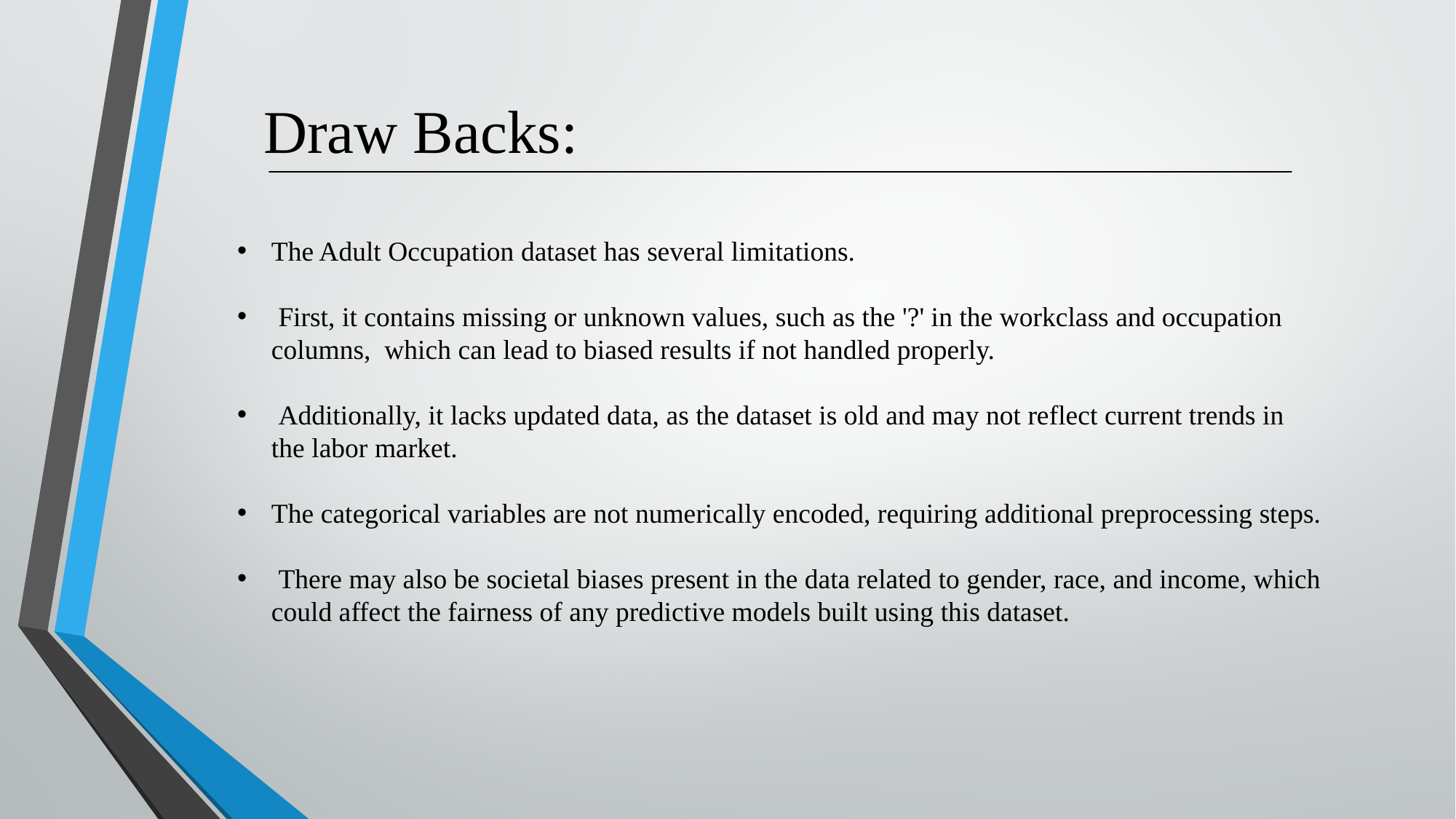

Draw Backs:
The Adult Occupation dataset has several limitations.

 First, it contains missing or unknown values, such as the '?' in the workclass and occupation columns,  which can lead to biased results if not handled properly.

 Additionally, it lacks updated data, as the dataset is old and may not reflect current trends in the labor market.

The categorical variables are not numerically encoded, requiring additional preprocessing steps.

 There may also be societal biases present in the data related to gender, race, and income, which could affect the fairness of any predictive models built using this dataset.